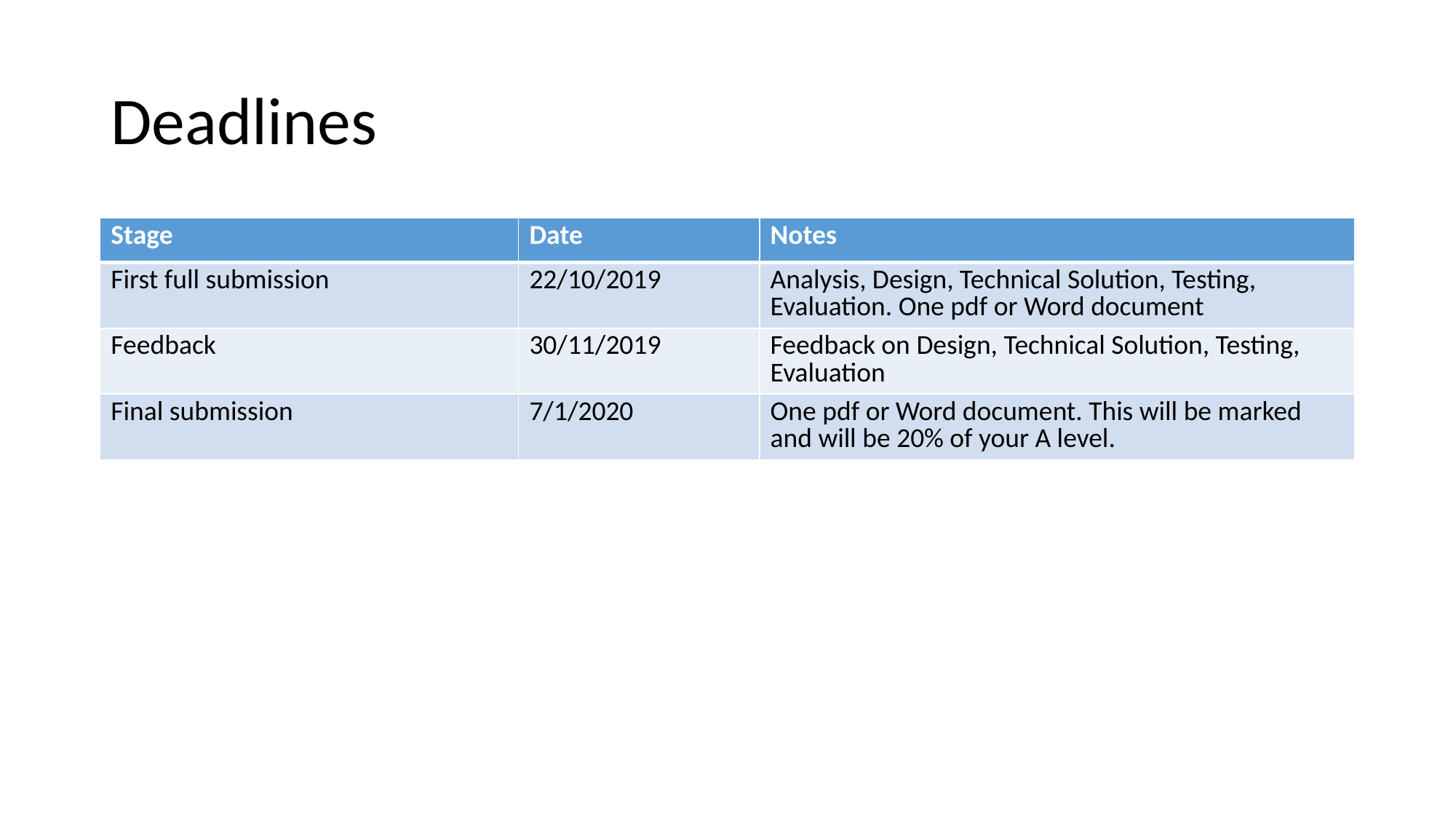

# Deadlines
| Stage | Date | Notes |
| --- | --- | --- |
| First full submission | 22/10/2019 | Analysis, Design, Technical Solution, Testing, Evaluation. One pdf or Word document |
| Feedback | 30/11/2019 | Feedback on Design, Technical Solution, Testing, Evaluation |
| Final submission | 7/1/2020 | One pdf or Word document. This will be marked and will be 20% of your A level. |